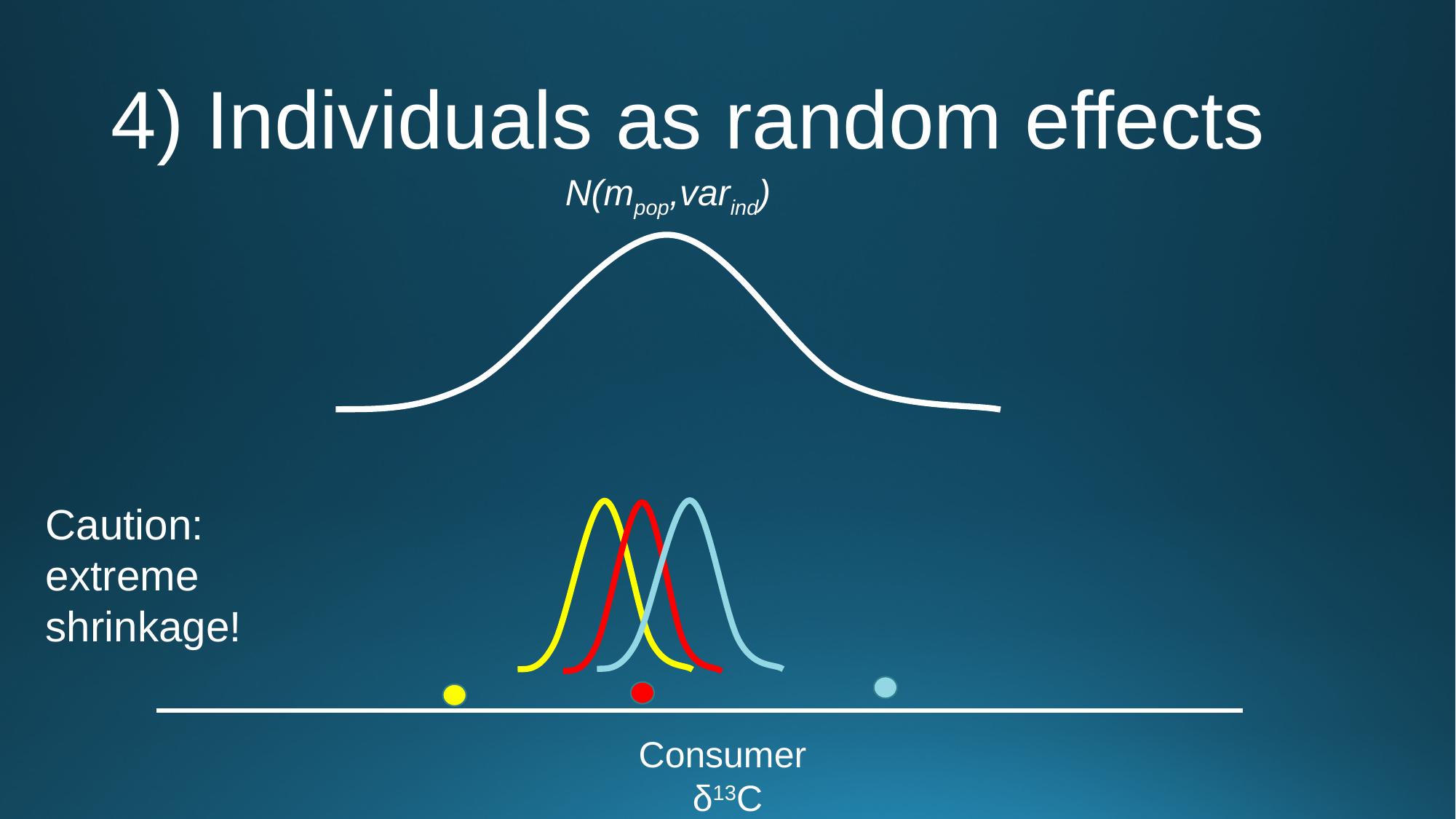

# 4) Individuals as random effects
N(mpop,varind)

Caution:
extreme shrinkage!

Consumer  δ13C